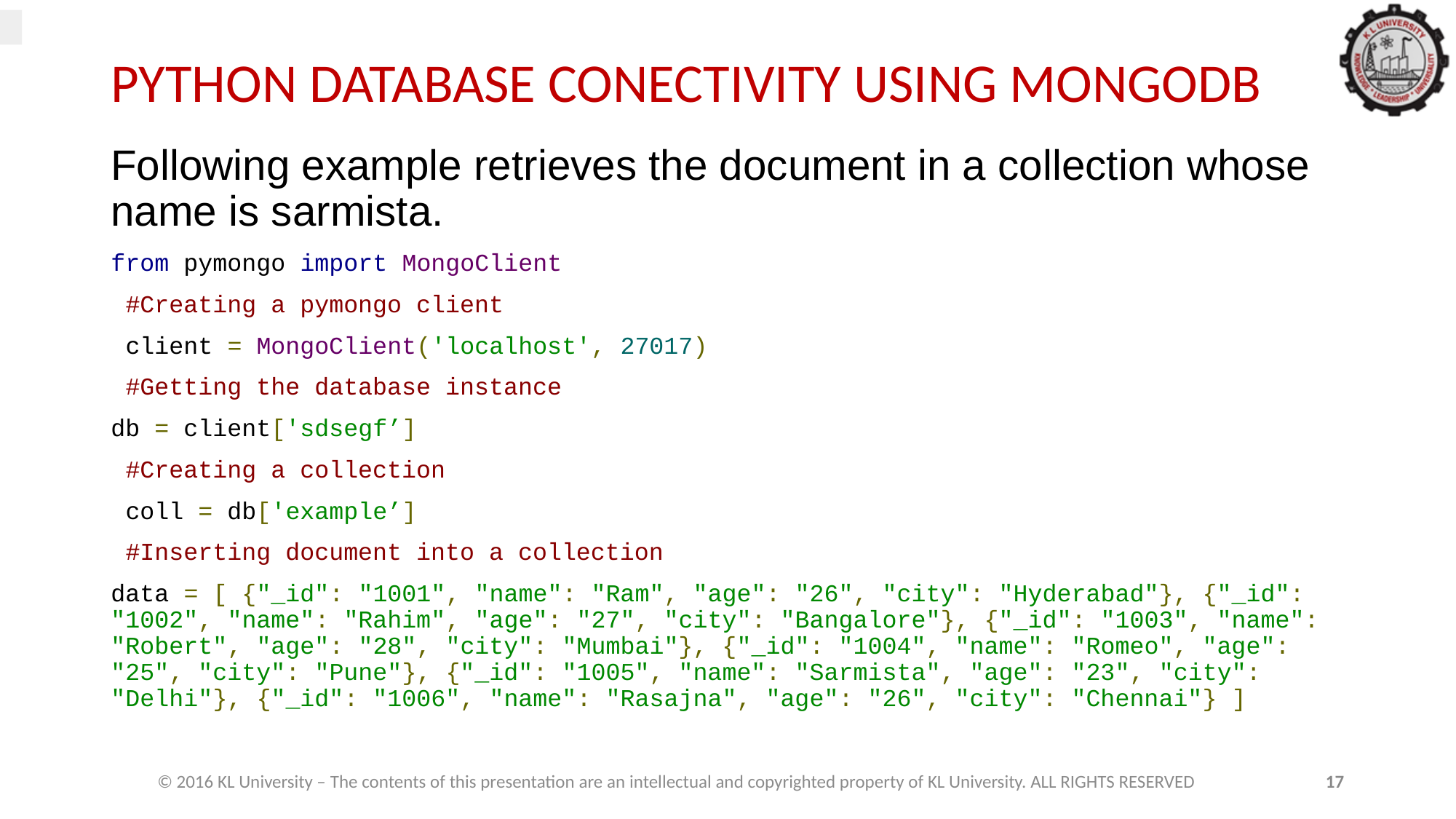

# PYTHON DATABASE CONECTIVITY USING MONGODB
Following example retrieves the document in a collection whose name is sarmista.
from pymongo import MongoClient
 #Creating a pymongo client
 client = MongoClient('localhost', 27017)
 #Getting the database instance
db = client['sdsegf’]
 #Creating a collection
 coll = db['example’]
 #Inserting document into a collection
data = [ {"_id": "1001", "name": "Ram", "age": "26", "city": "Hyderabad"}, {"_id": "1002", "name": "Rahim", "age": "27", "city": "Bangalore"}, {"_id": "1003", "name": "Robert", "age": "28", "city": "Mumbai"}, {"_id": "1004", "name": "Romeo", "age": "25", "city": "Pune"}, {"_id": "1005", "name": "Sarmista", "age": "23", "city": "Delhi"}, {"_id": "1006", "name": "Rasajna", "age": "26", "city": "Chennai"} ]
© 2016 KL University – The contents of this presentation are an intellectual and copyrighted property of KL University. ALL RIGHTS RESERVED
17